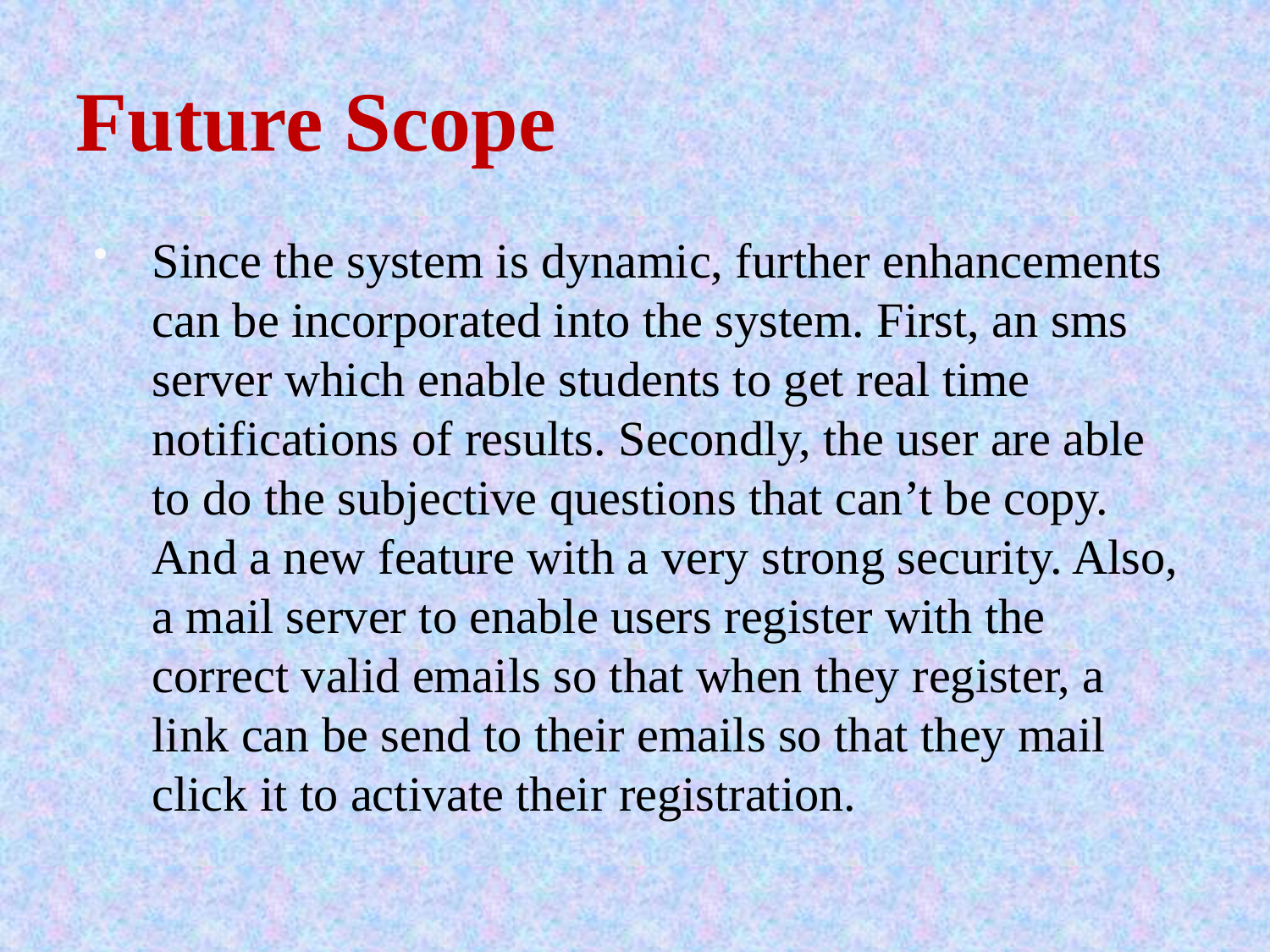

# Future Scope
Since the system is dynamic, further enhancements can be incorporated into the system. First, an sms server which enable students to get real time notifications of results. Secondly, the user are able to do the subjective questions that can’t be copy. And a new feature with a very strong security. Also, a mail server to enable users register with the correct valid emails so that when they register, a link can be send to their emails so that they mail click it to activate their registration.